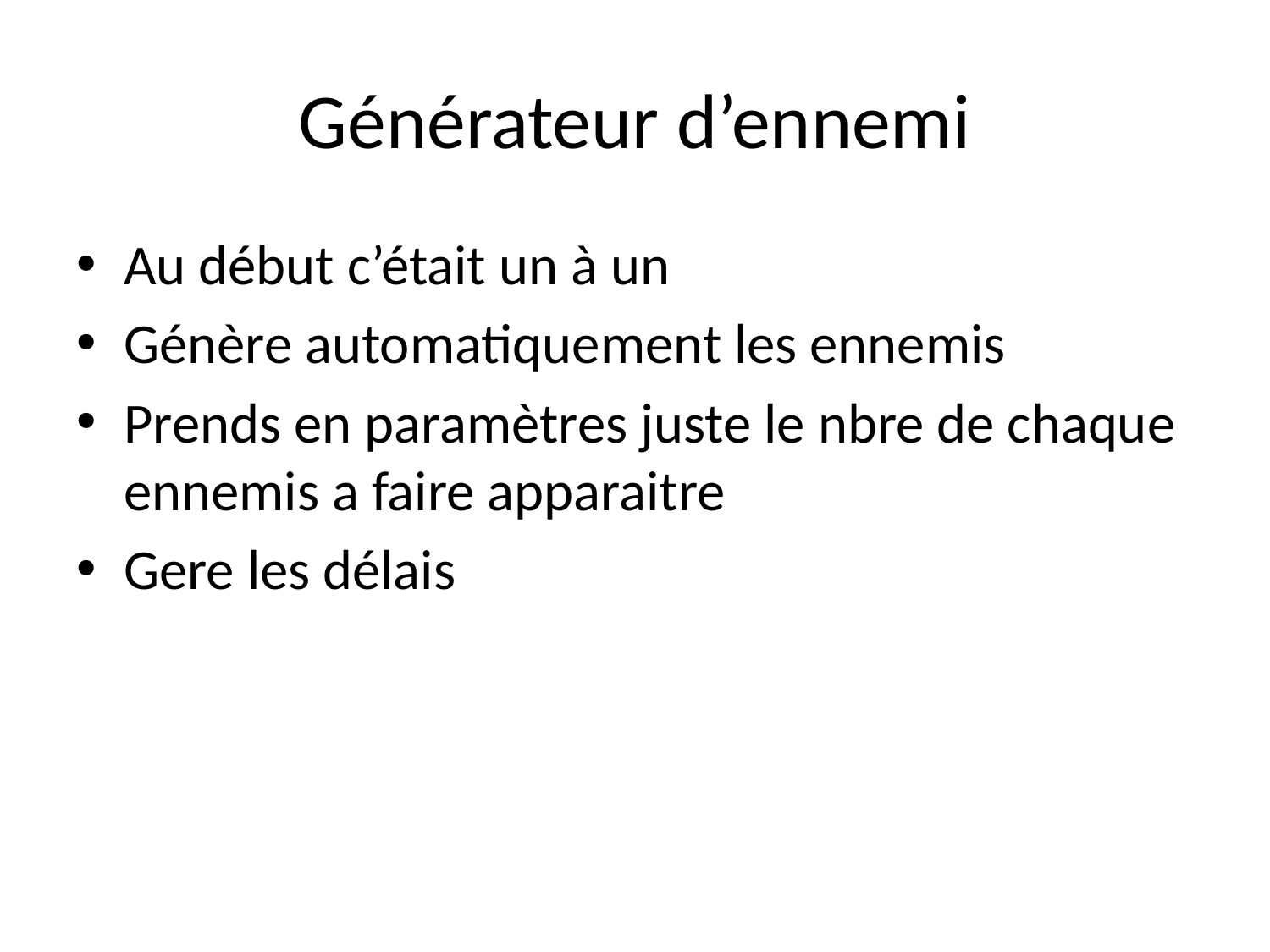

# Générateur d’ennemi
Au début c’était un à un
Génère automatiquement les ennemis
Prends en paramètres juste le nbre de chaque ennemis a faire apparaitre
Gere les délais